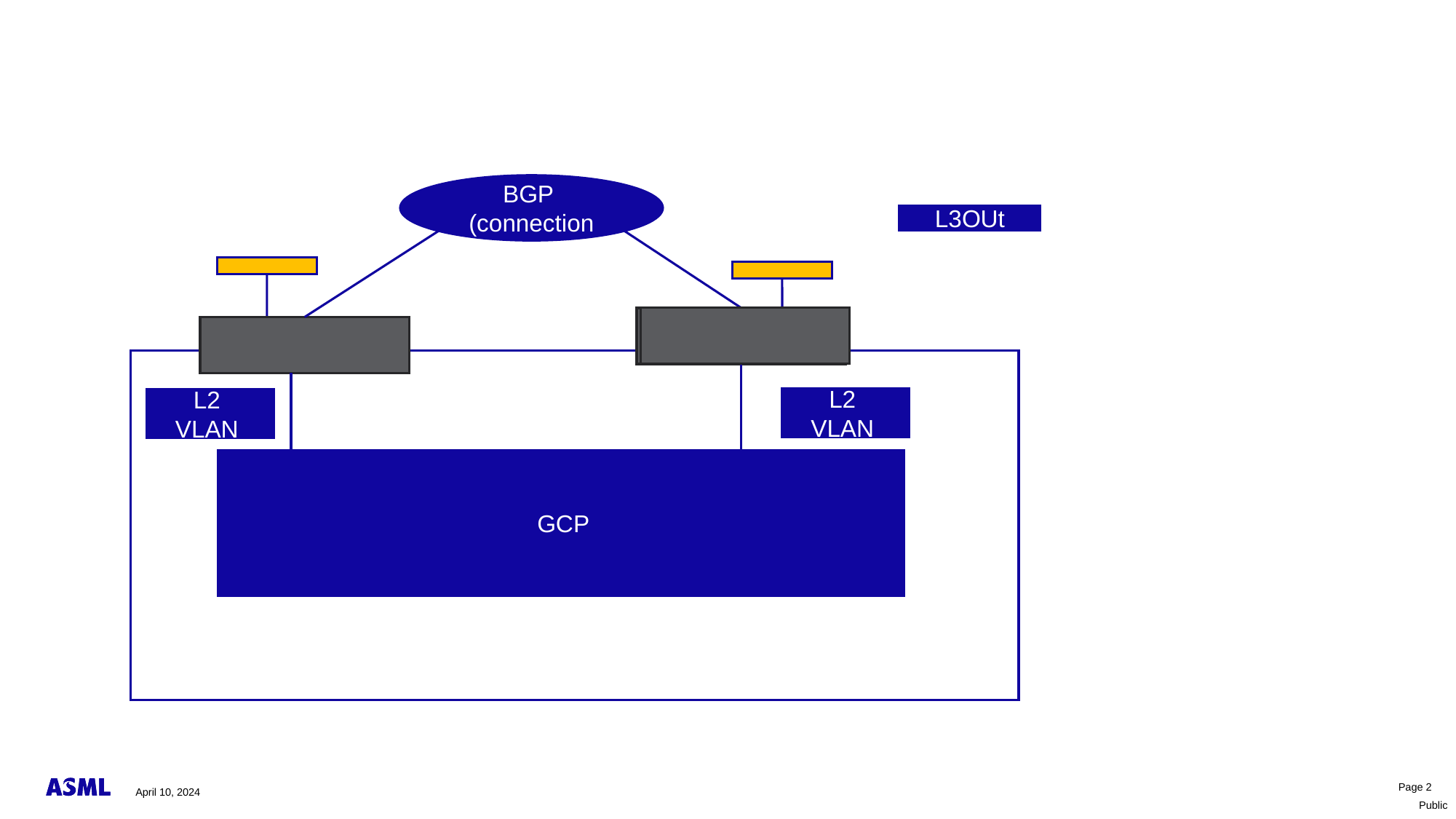

#

BGP  (connection
L3OUt

DA
L2
VLAN
L2
VLAN
GCP

April 10, 2024
Page 2